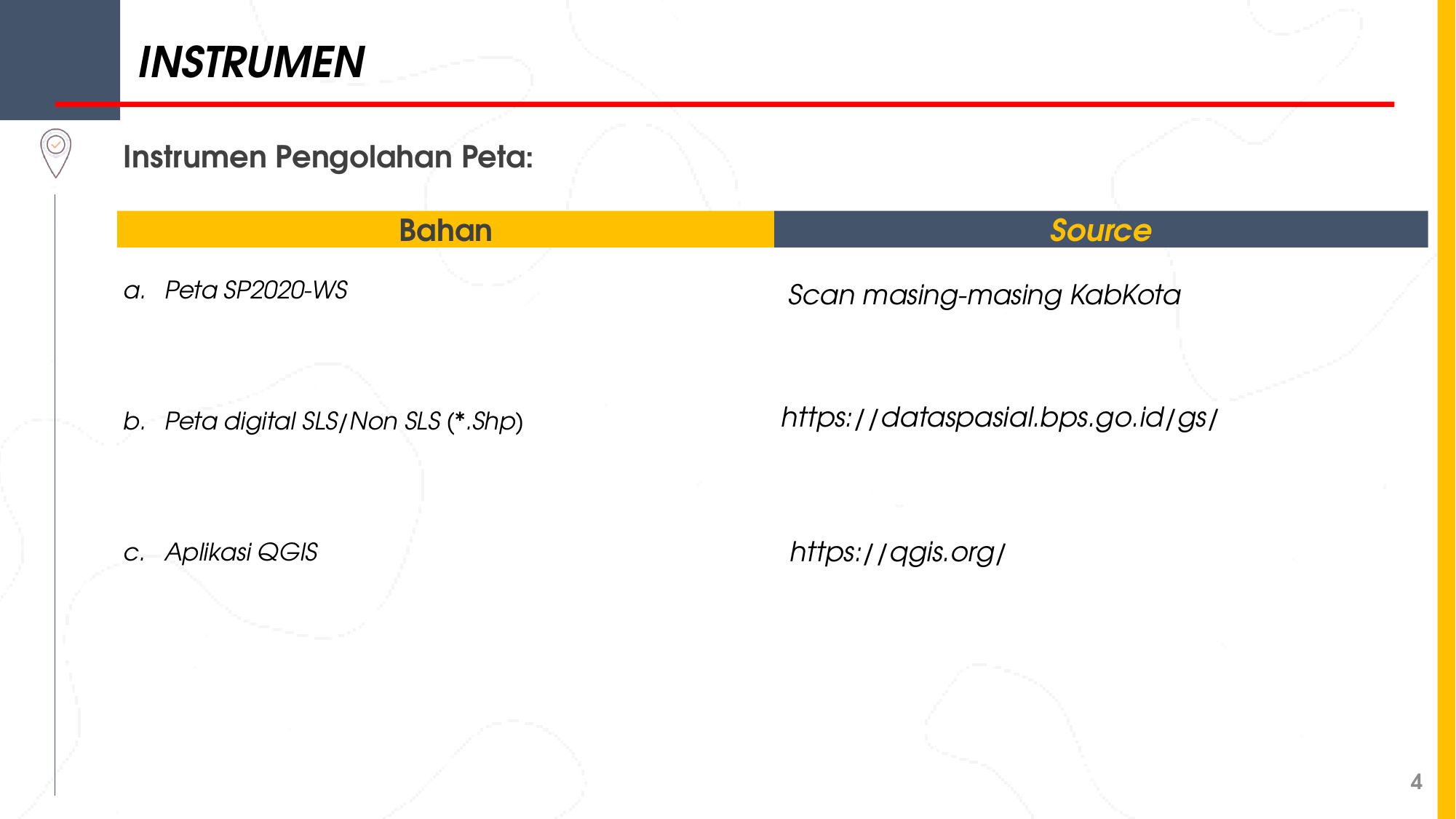

INSTRUMEN

Instrumen Pengolahan Peta:
Source
Bahan
Peta SP2020-WS

Peta digital SLS/Non SLS (*.Shp)

Aplikasi QGIS
Scan masing-masing KabKota
https://dataspasial.bps.go.id/gs/
https://qgis.org/
4